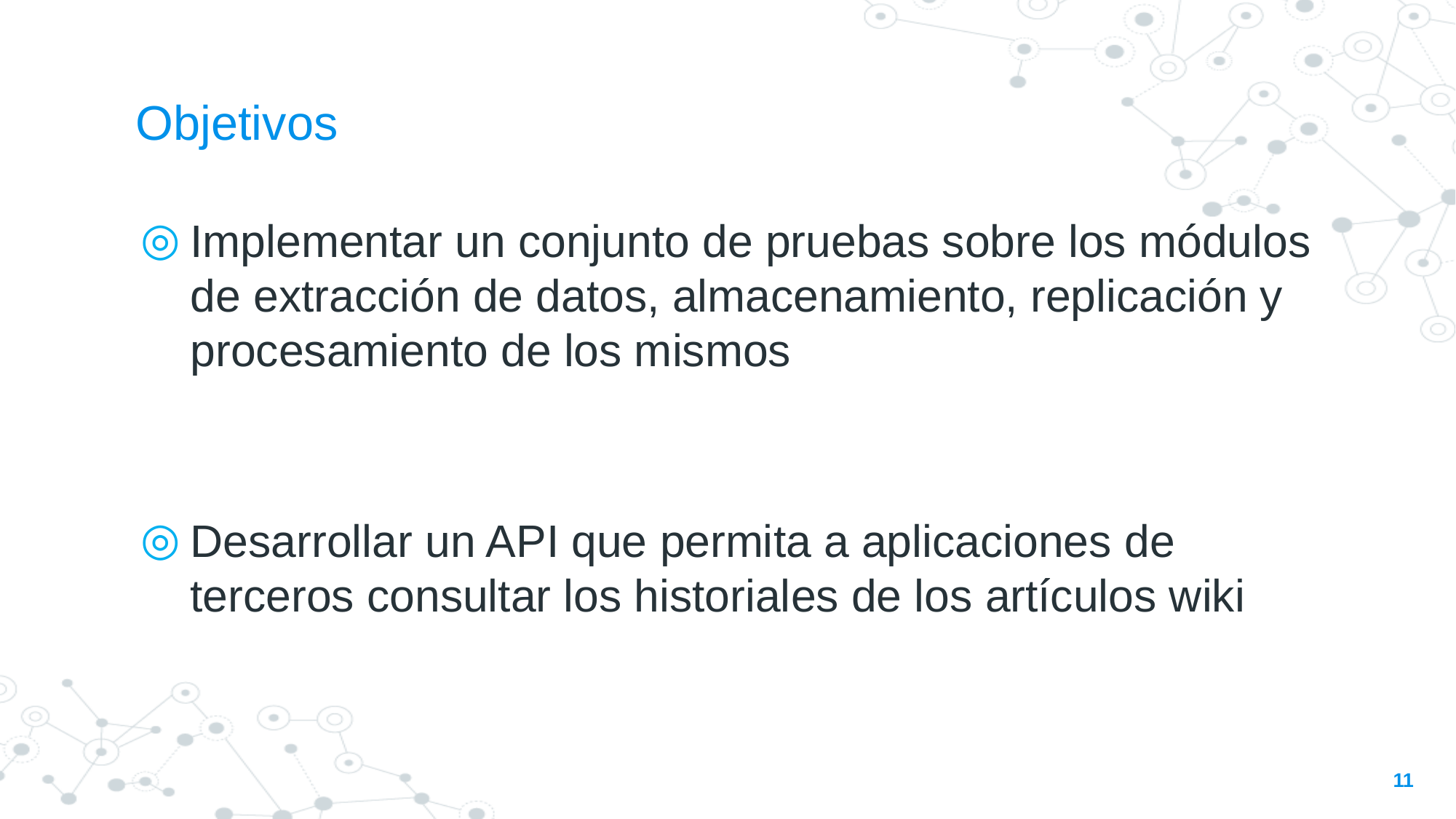

# Objetivos
Implementar un conjunto de pruebas sobre los módulos de extracción de datos, almacenamiento, replicación y procesamiento de los mismos

Desarrollar un API que permita a aplicaciones de terceros consultar los historiales de los artículos wiki
11